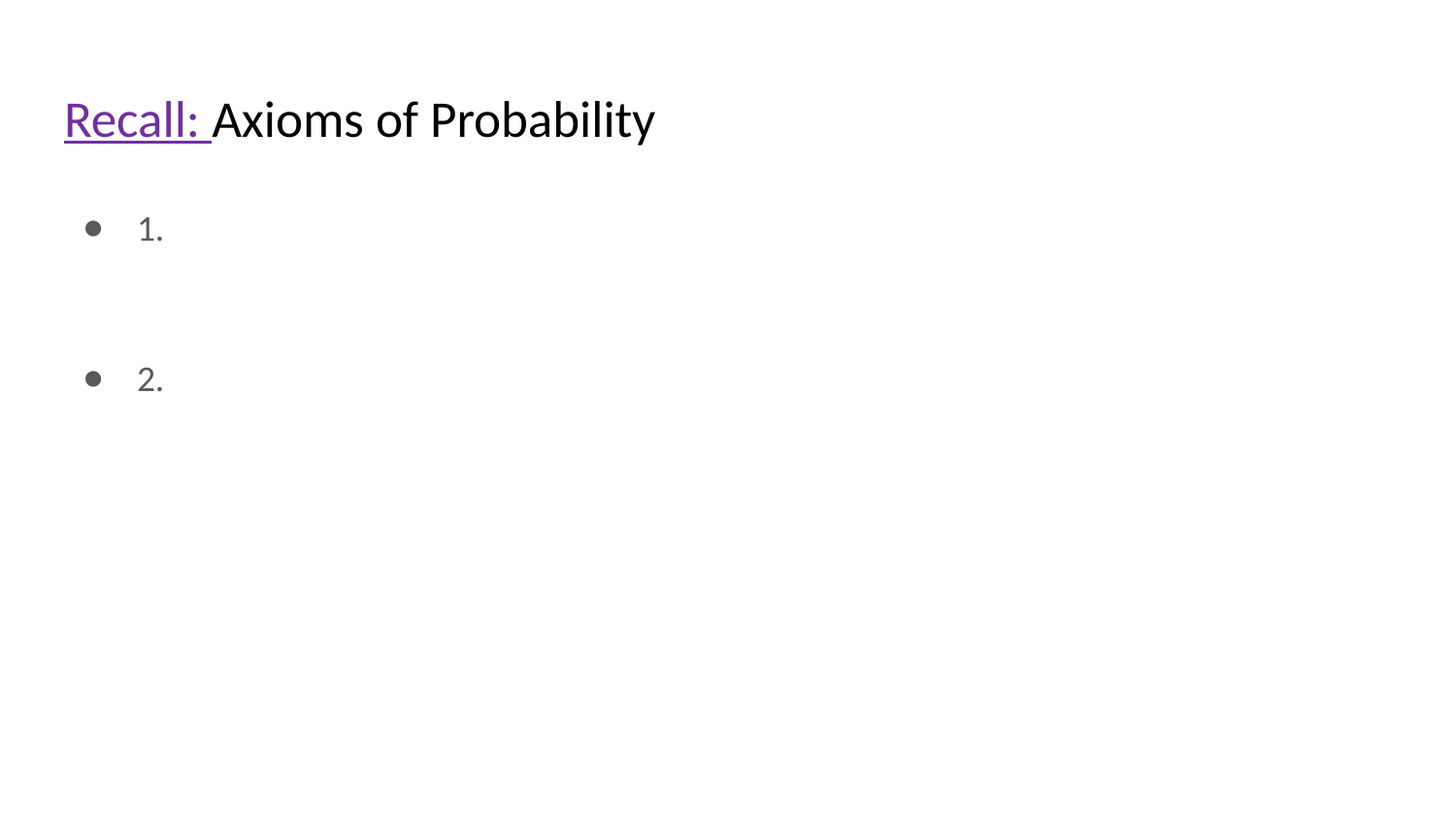

# Recall: Axioms of Probability
1.

2.